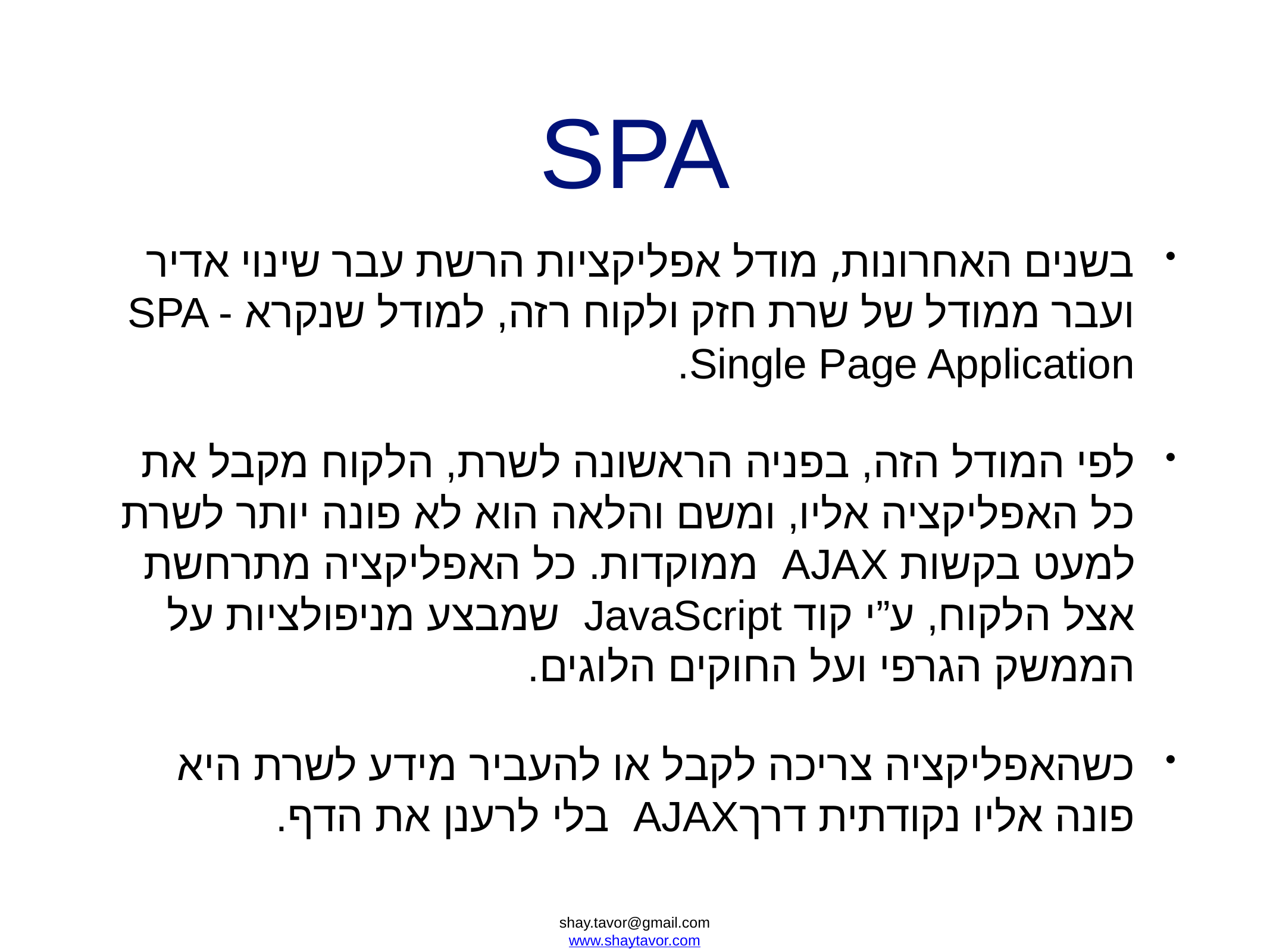

# SPA
בשנים האחרונות, מודל אפליקציות הרשת עבר שינוי אדיר ועבר ממודל של שרת חזק ולקוח רזה, למודל שנקרא SPA - Single Page Application.
לפי המודל הזה, בפניה הראשונה לשרת, הלקוח מקבל את כל האפליקציה אליו, ומשם והלאה הוא לא פונה יותר לשרת למעט בקשות AJAX  ממוקדות. כל האפליקציה מתרחשת אצל הלקוח, ע”י קוד JavaScript  שמבצע מניפולציות על הממשק הגרפי ועל החוקים הלוגים.
כשהאפליקציה צריכה לקבל או להעביר מידע לשרת היא פונה אליו נקודתית דרךAJAX  בלי לרענן את הדף.